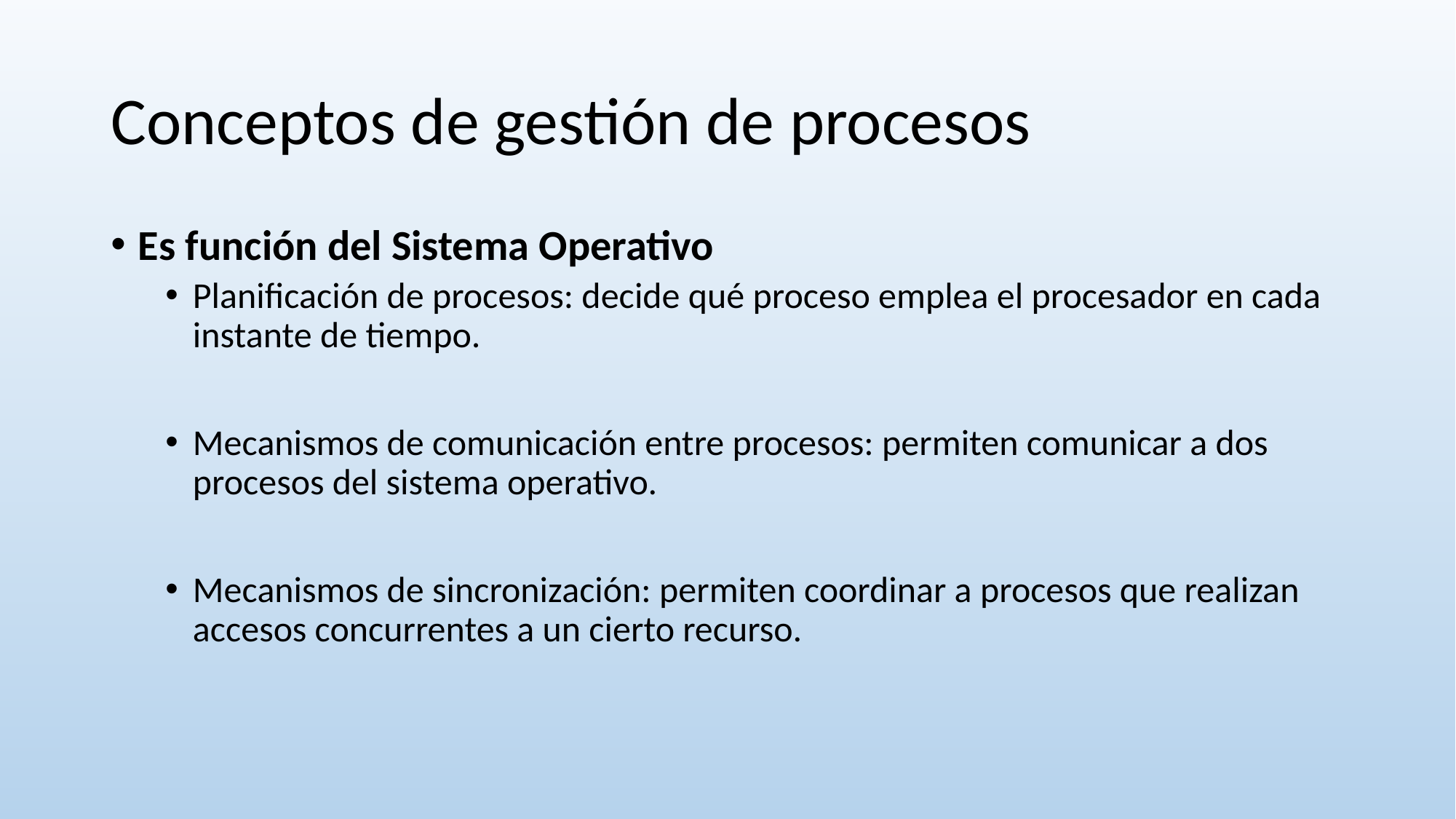

# Conceptos de gestión de procesos
Es función del Sistema Operativo
Planificación de procesos: decide qué proceso emplea el procesador en cada instante de tiempo.

Mecanismos de comunicación entre procesos: permiten comunicar a dos procesos del sistema operativo.

Mecanismos de sincronización: permiten coordinar a procesos que realizan accesos concurrentes a un cierto recurso.